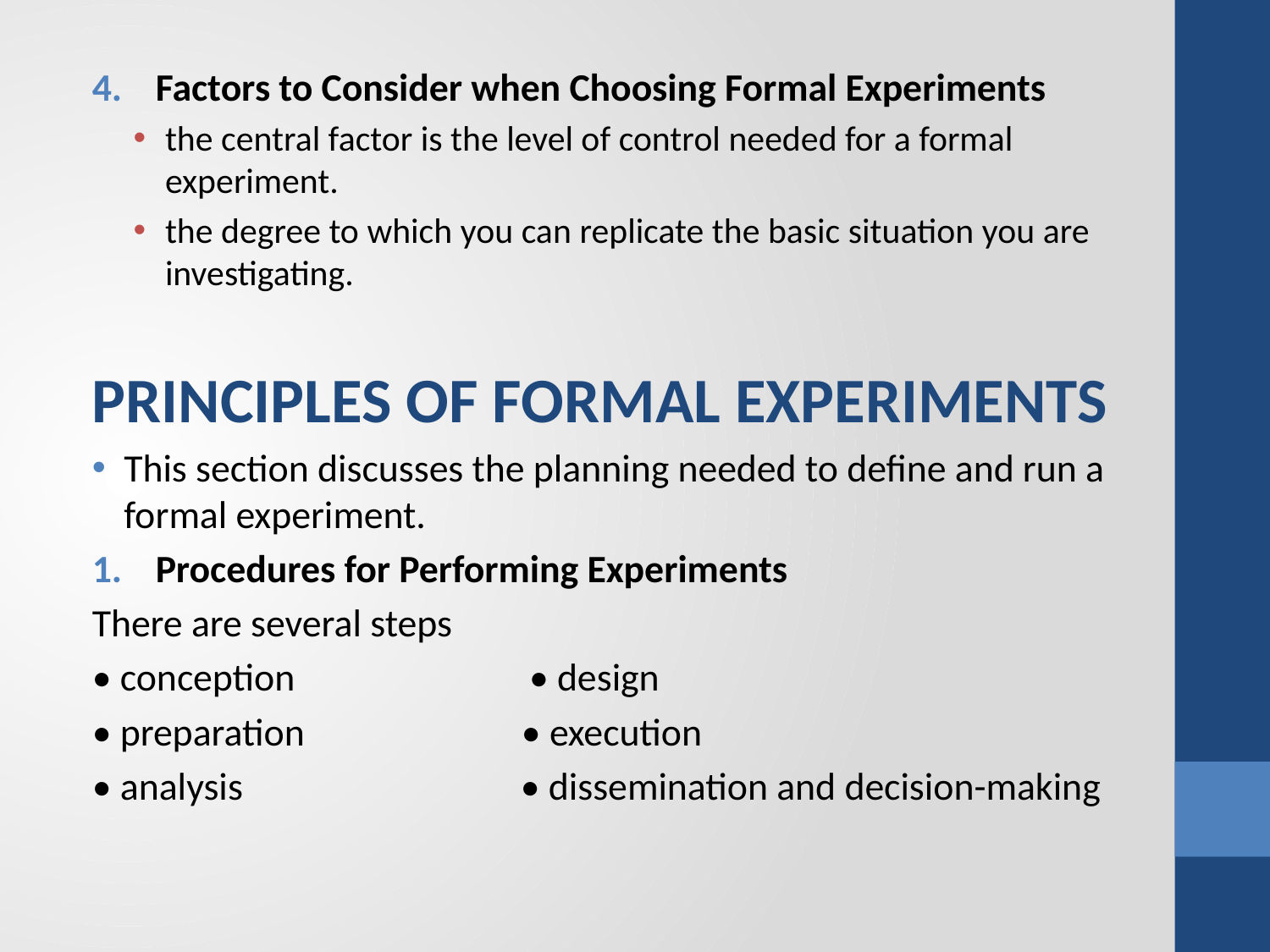

Factors to Consider when Choosing Formal Experiments
the central factor is the level of control needed for a formal experiment.
the degree to which you can replicate the basic situation you are investigating.

PRINCIPLES OF FORMAL EXPERIMENTS
This section discusses the planning needed to define and run a formal experiment.
Procedures for Performing Experiments
There are several steps
• conception                           • design
• preparation                         • execution
• analysis                                • dissemination and decision-making